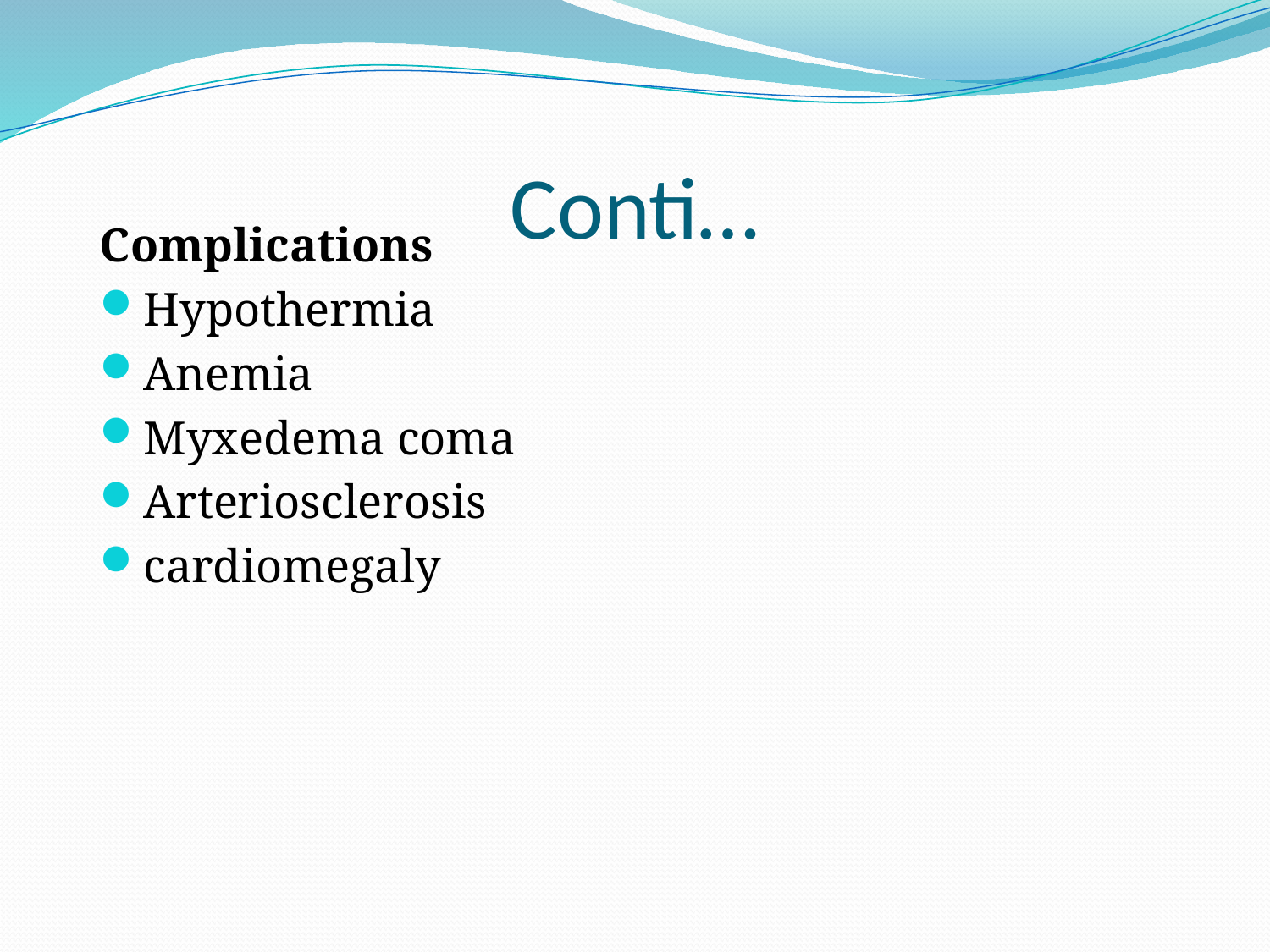

# Conti…
Complications
Hypothermia
Anemia
Myxedema coma
Arteriosclerosis
cardiomegaly